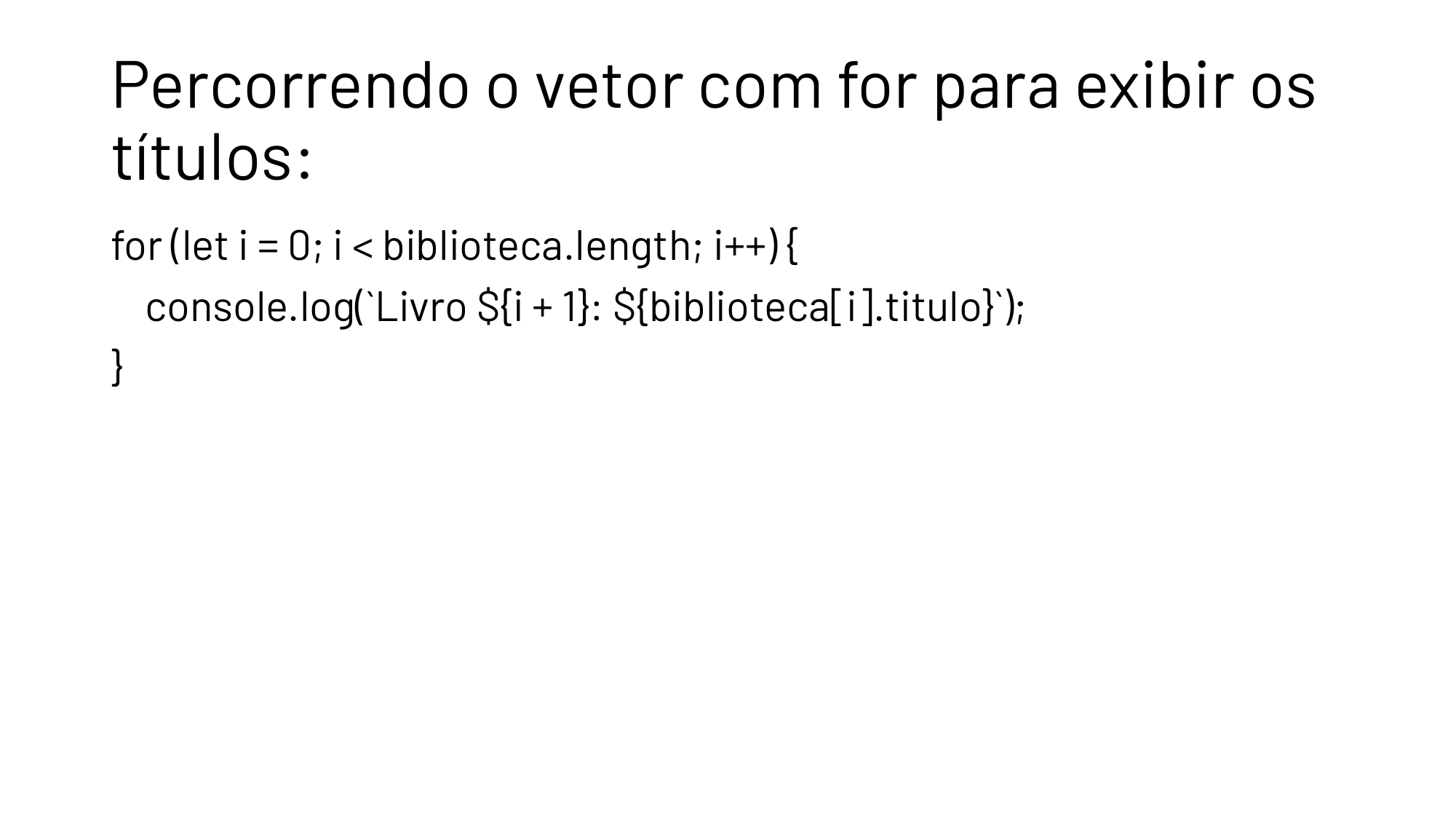

# Percorrendo o vetor com for para exibir os títulos:
for (let i = 0; i < biblioteca.length; i++) {
    console.log(`Livro ${i + 1}: ${biblioteca[i].titulo}`);
}